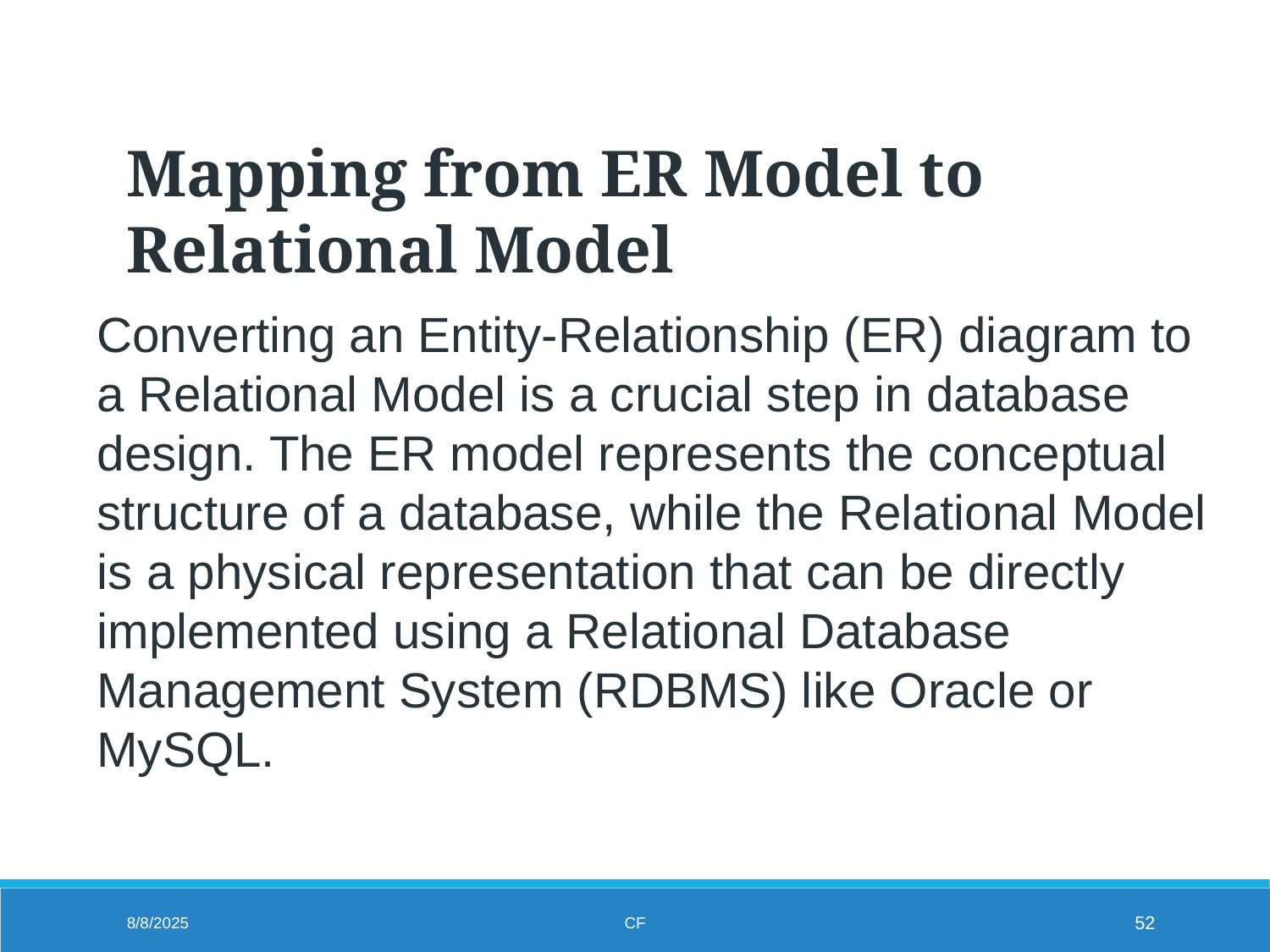

Mapping from ER Model to Relational Model
Converting an Entity-Relationship (ER) diagram to a Relational Model is a crucial step in database design. The ER model represents the conceptual structure of a database, while the Relational Model is a physical representation that can be directly implemented using a Relational Database Management System (RDBMS) like Oracle or MySQL.
8/8/2025
CF
52